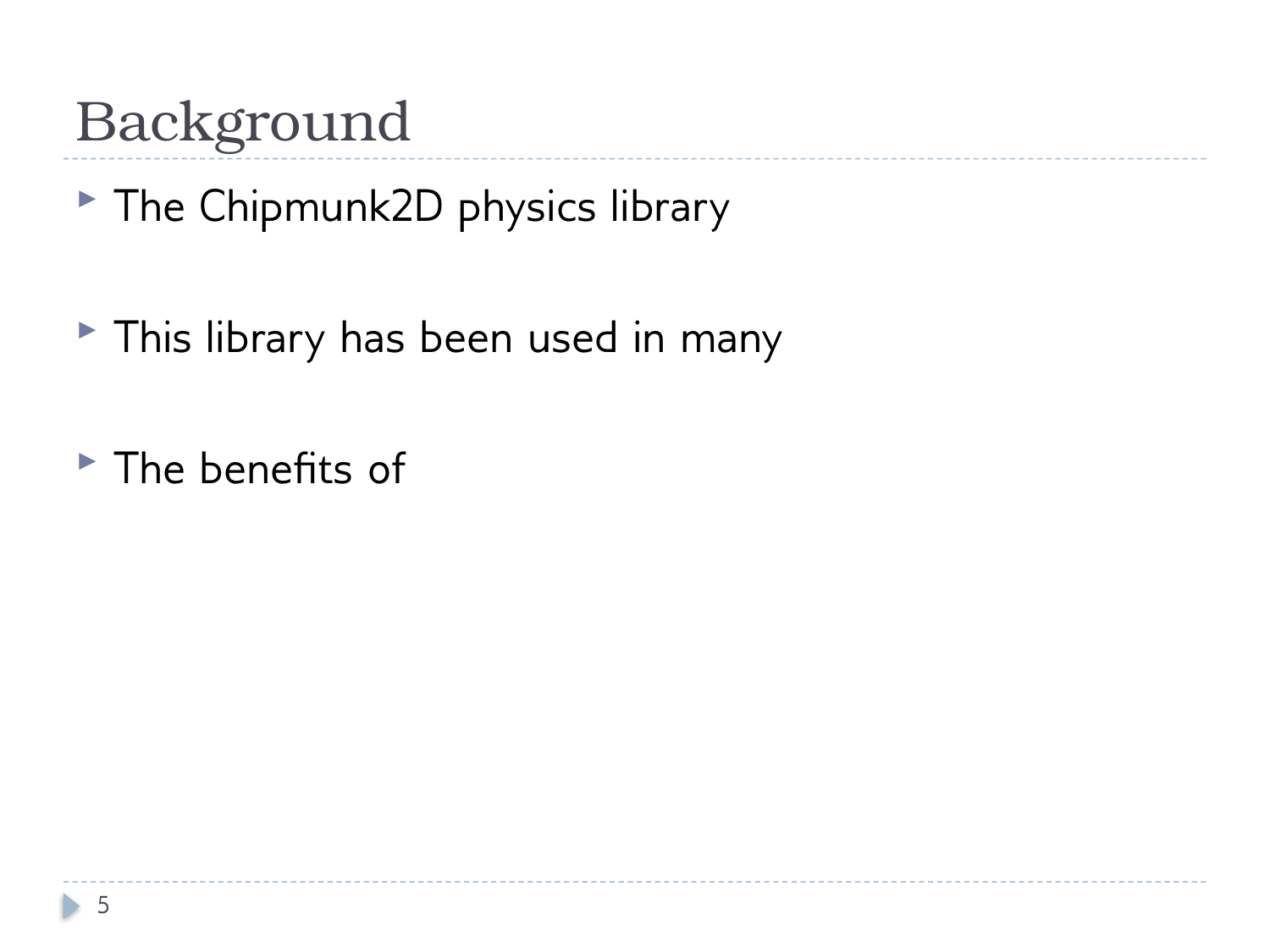

# Background
The Chipmunk2D physics library

This library has been used in many

The benefits of
5